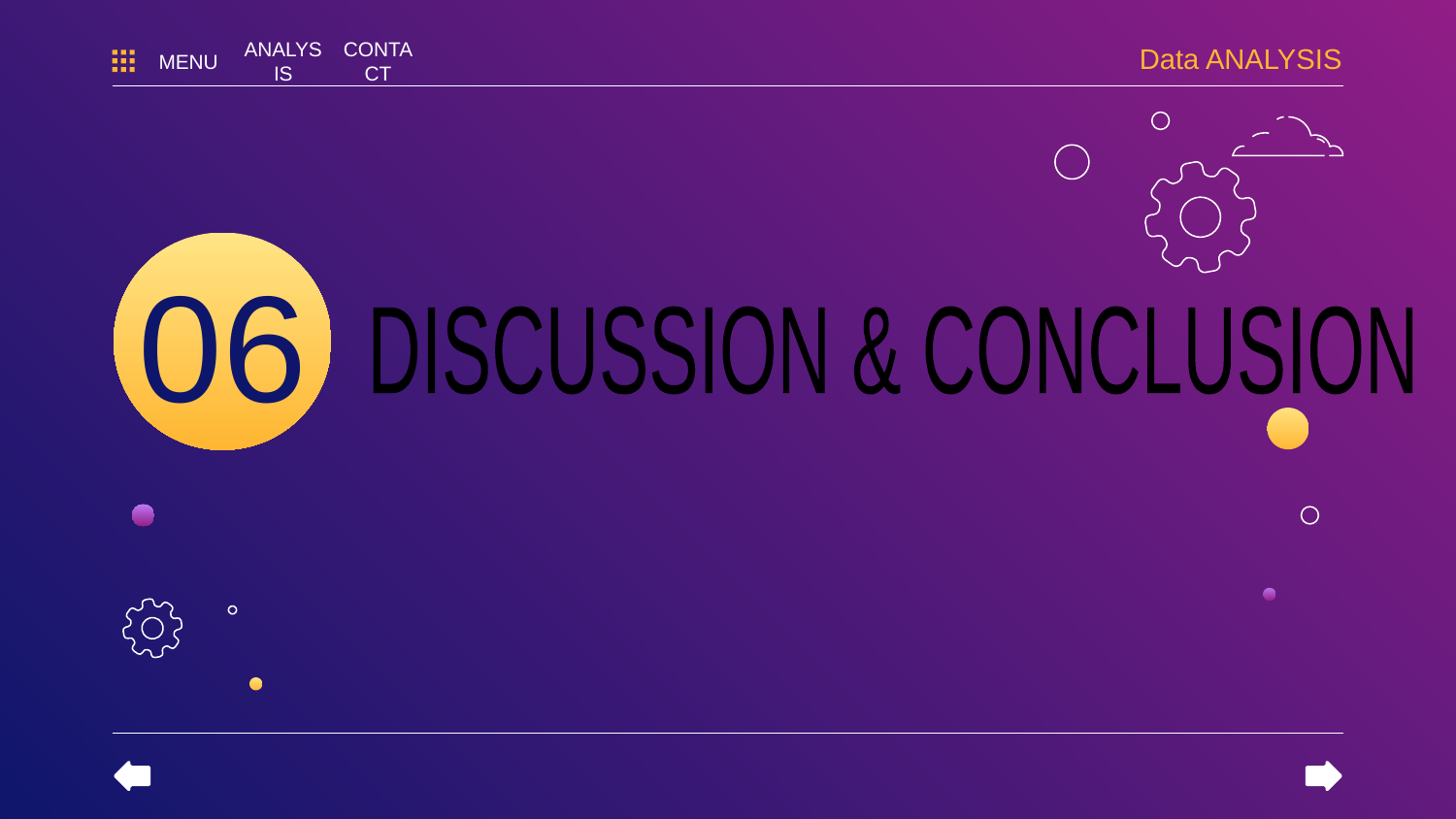

Data ANALYSIS
MENU
ANALYSIS
CONTACT

06
DISCUSSION & CONCLUSION